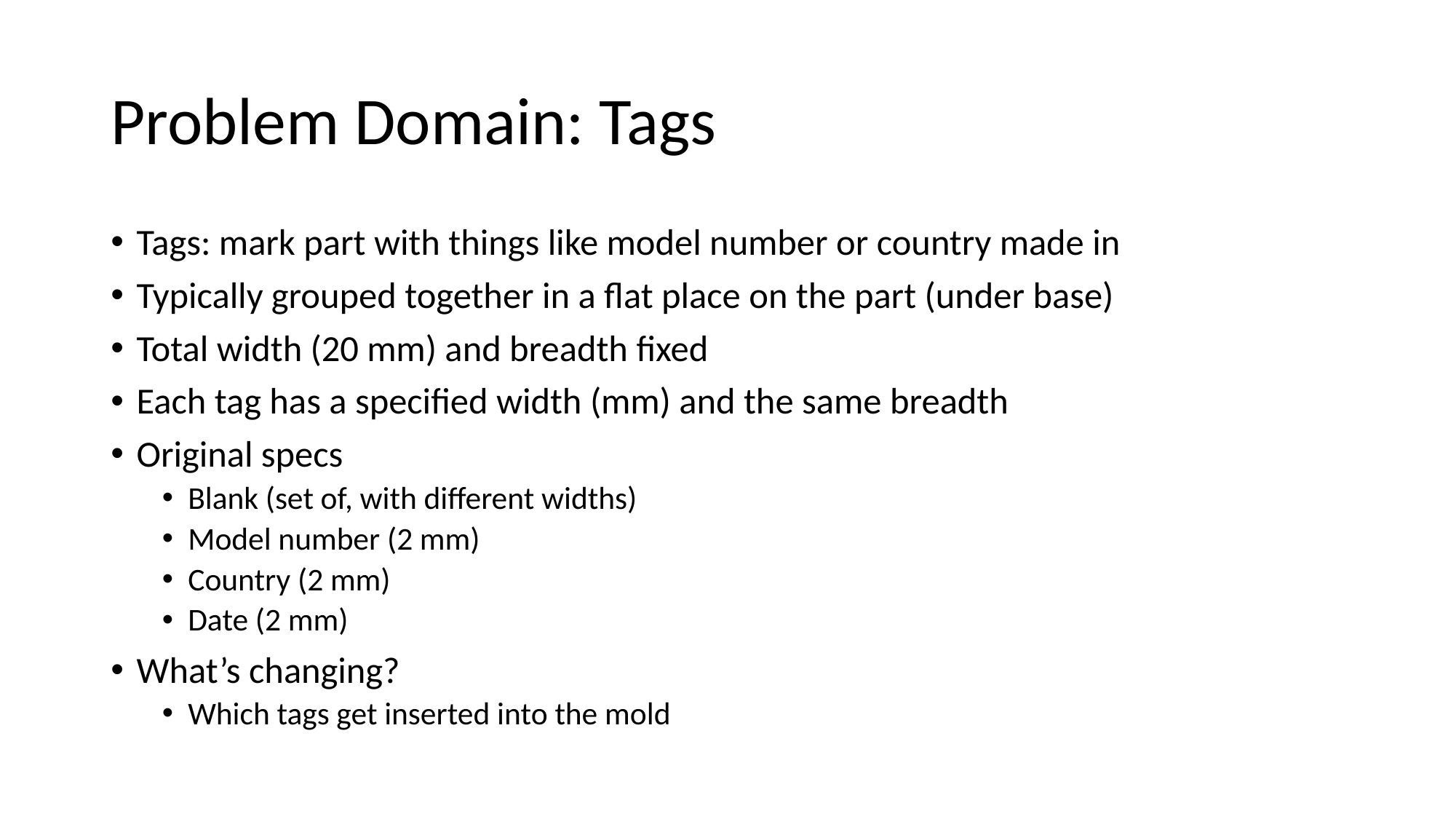

# Problem Domain: Tags
Tags: mark part with things like model number or country made in
Typically grouped together in a flat place on the part (under base)
Total width (20 mm) and breadth fixed
Each tag has a specified width (mm) and the same breadth
Original specs
Blank (set of, with different widths)
Model number (2 mm)
Country (2 mm)
Date (2 mm)
What’s changing?
Which tags get inserted into the mold